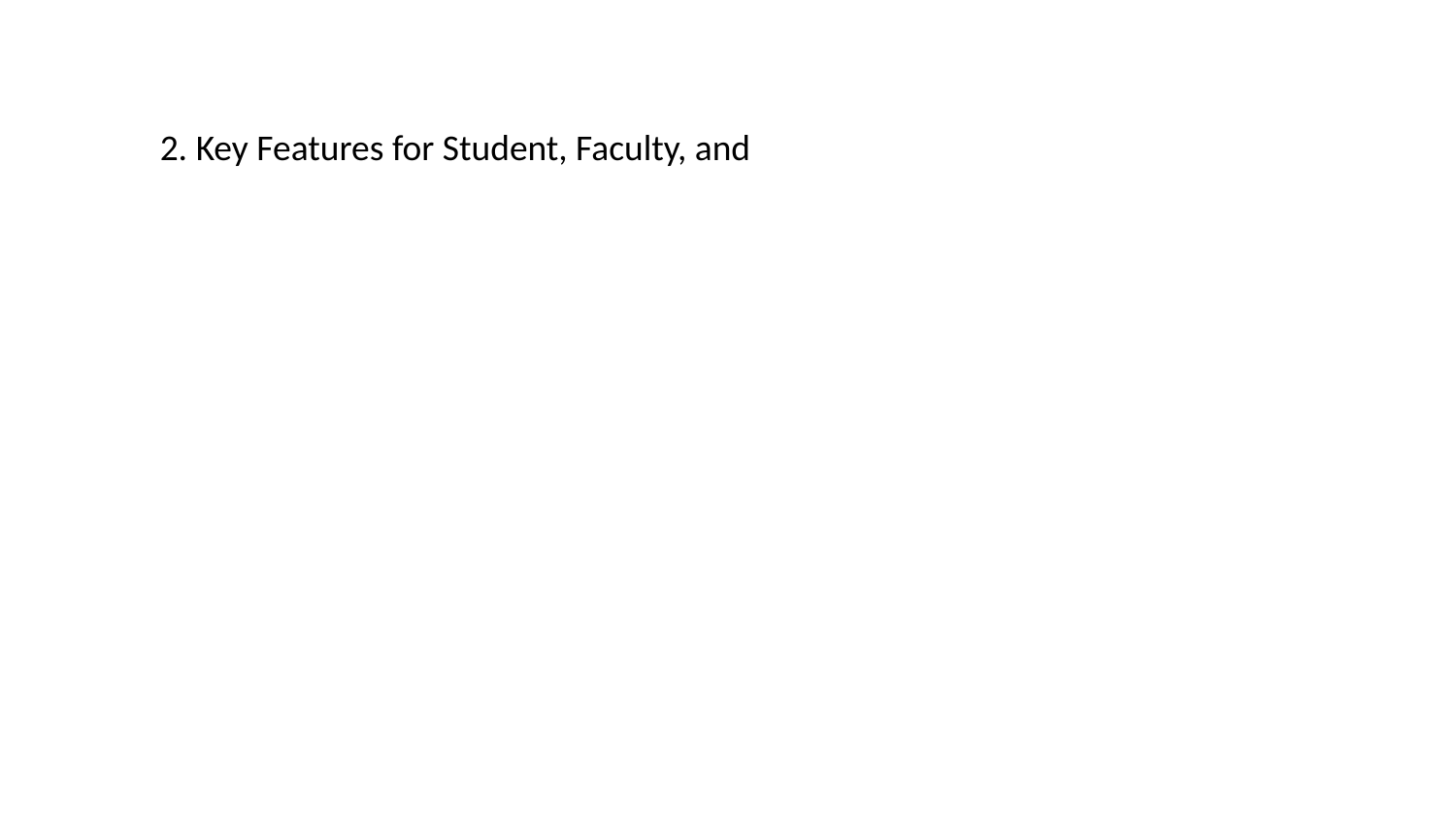

2. Key Features for Student, Faculty, and